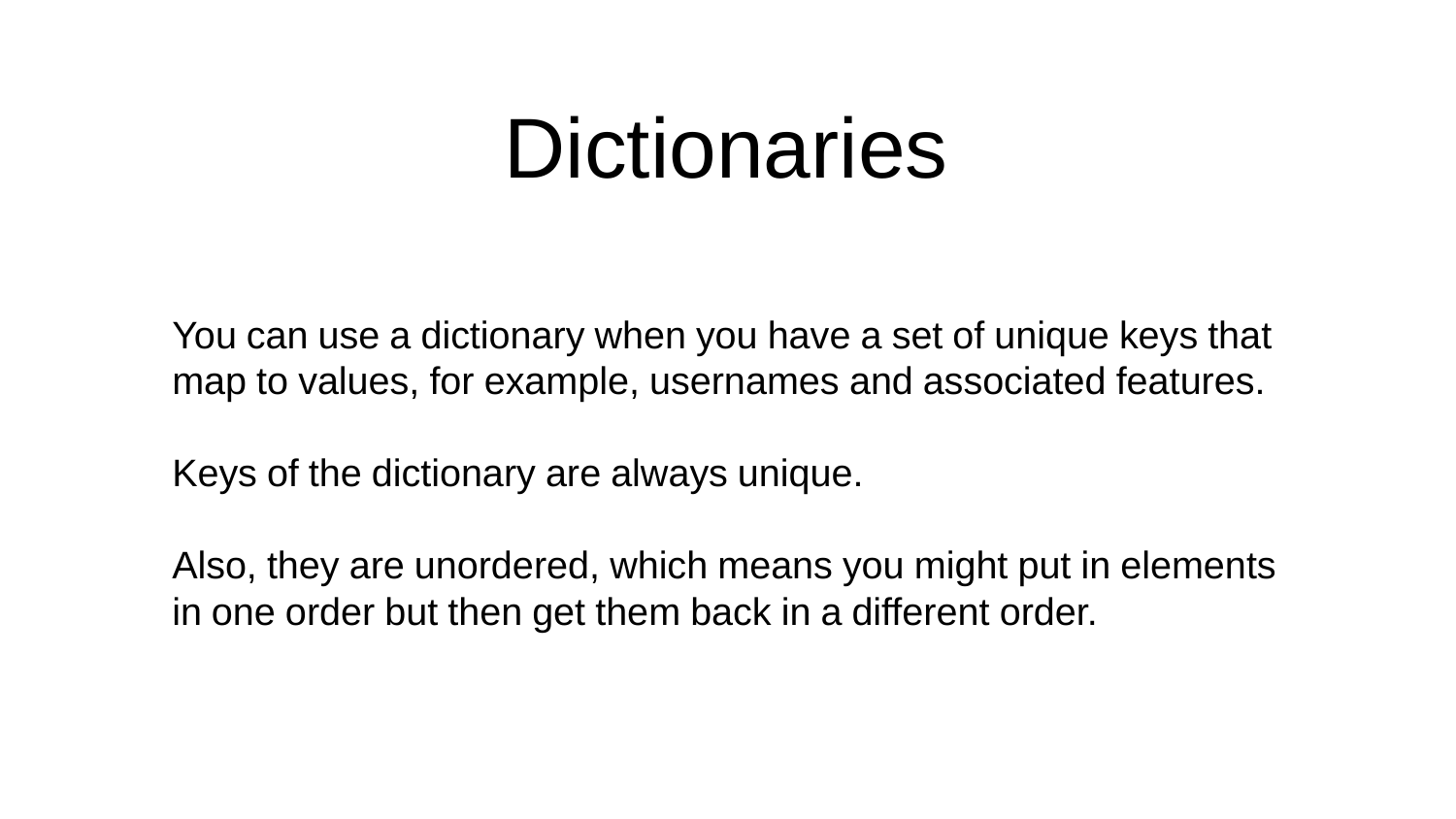

# Dictionaries
You can use a dictionary when you have a set of unique keys that map to values, for example, usernames and associated features.

Keys of the dictionary are always unique.

Also, they are unordered, which means you might put in elements in one order but then get them back in a different order.